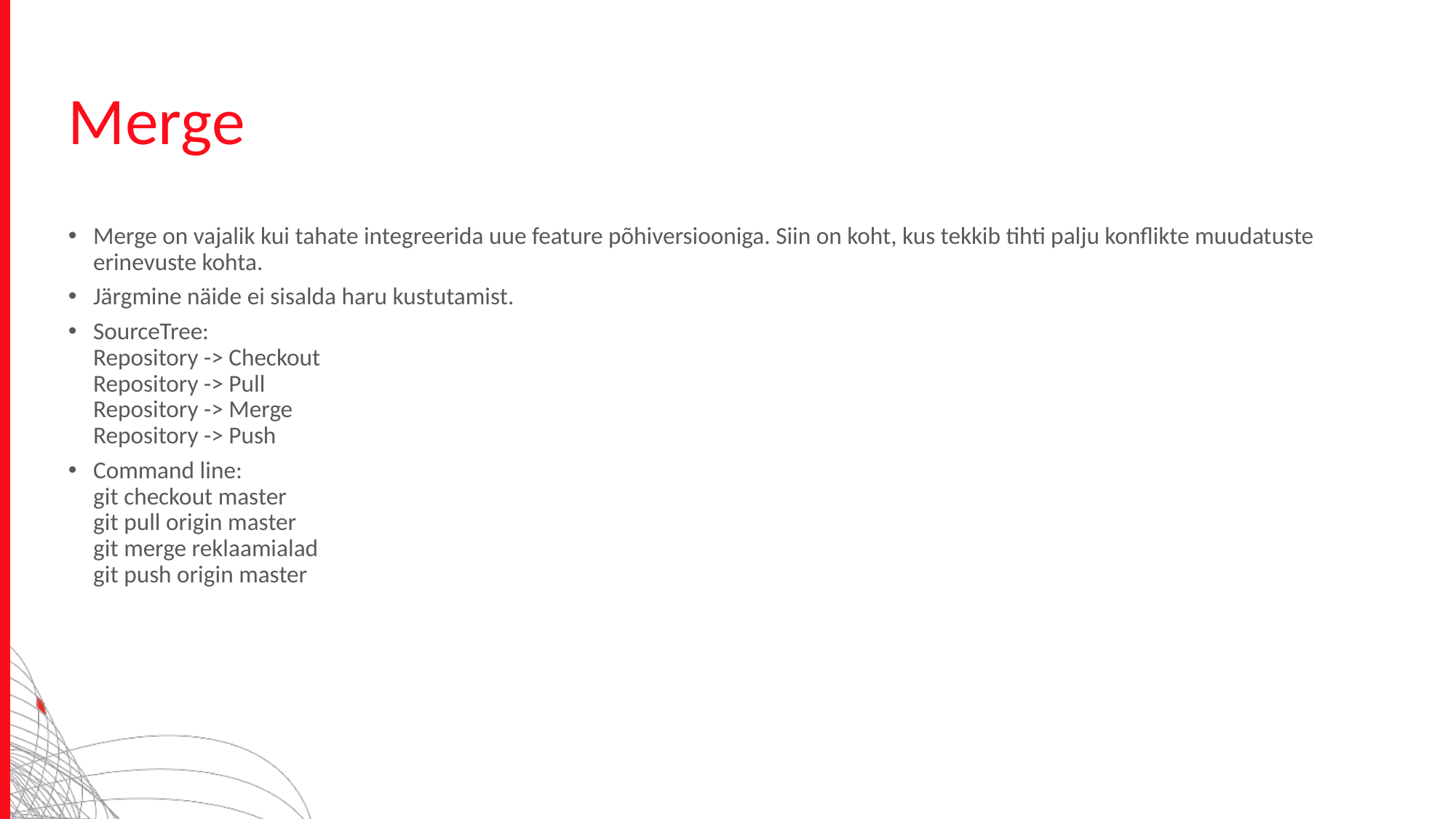

# Merge
Merge on vajalik kui tahate integreerida uue feature põhiversiooniga. Siin on koht, kus tekkib tihti palju konflikte muudatuste erinevuste kohta.
Järgmine näide ei sisalda haru kustutamist.
SourceTree:
Repository -> Checkout
Repository -> Pull
Repository -> Merge
Repository -> Push
Command line:
git checkout master
git pull origin master
git merge reklaamialad
git push origin master